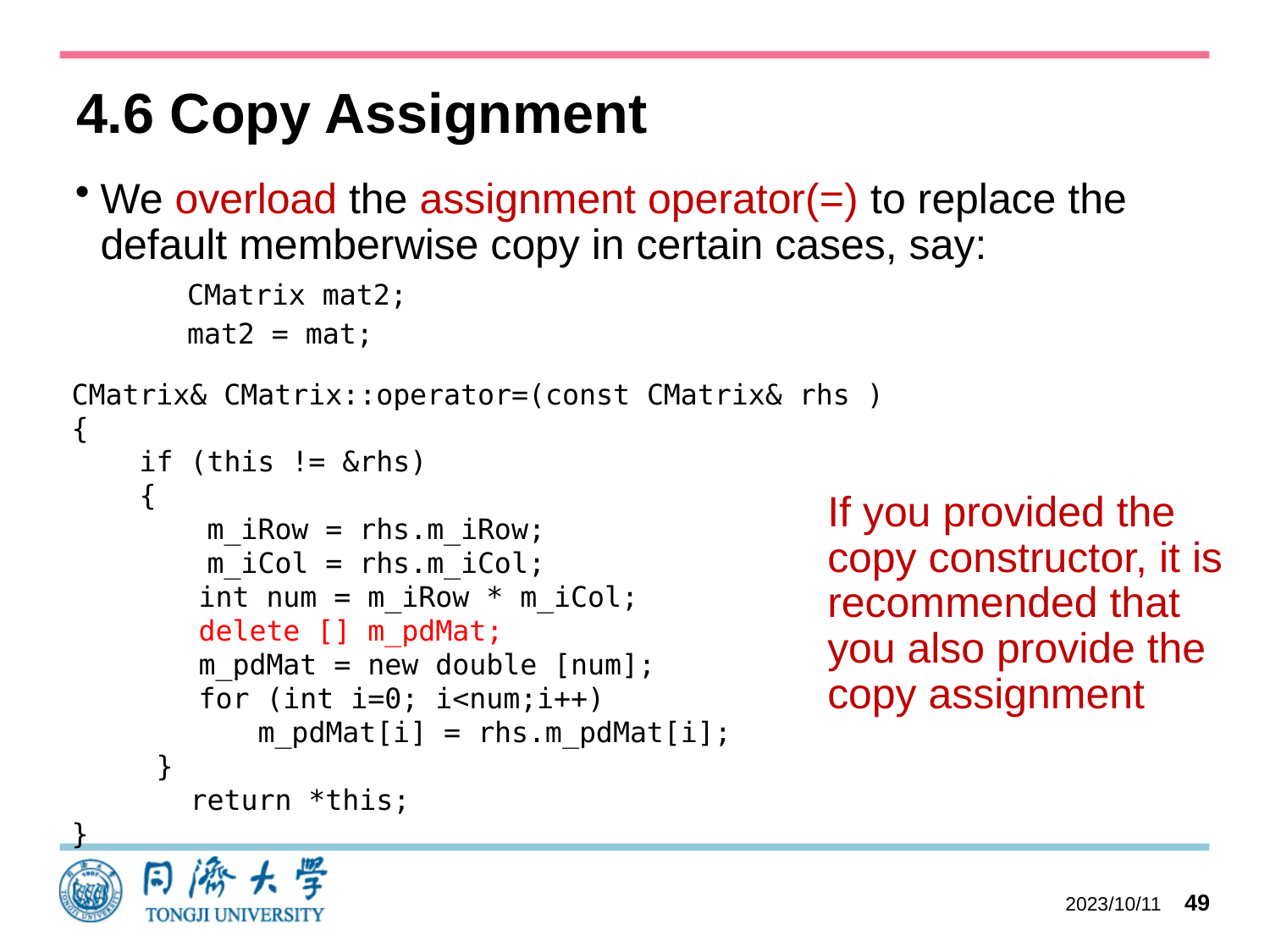

# 4.6 Copy Assignment
We overload the assignment operator(=) to replace the default memberwise copy in certain cases, say:
CMatrix mat2;
mat2 = mat;
CMatrix& CMatrix::operator=(const CMatrix& rhs )
{
    if (this != &rhs)
    {
        m_iRow = rhs.m_iRow;
        m_iCol = rhs.m_iCol;
	int num = m_iRow * m_iCol;
	delete [] m_pdMat;
	m_pdMat = new double [num];
	for (int i=0; i<num;i++)
           m_pdMat[i] = rhs.m_pdMat[i];
     }
       return *this;
}
If you provided the copy constructor, it is recommended that you also provide the copy assignment
2023/10/11
49